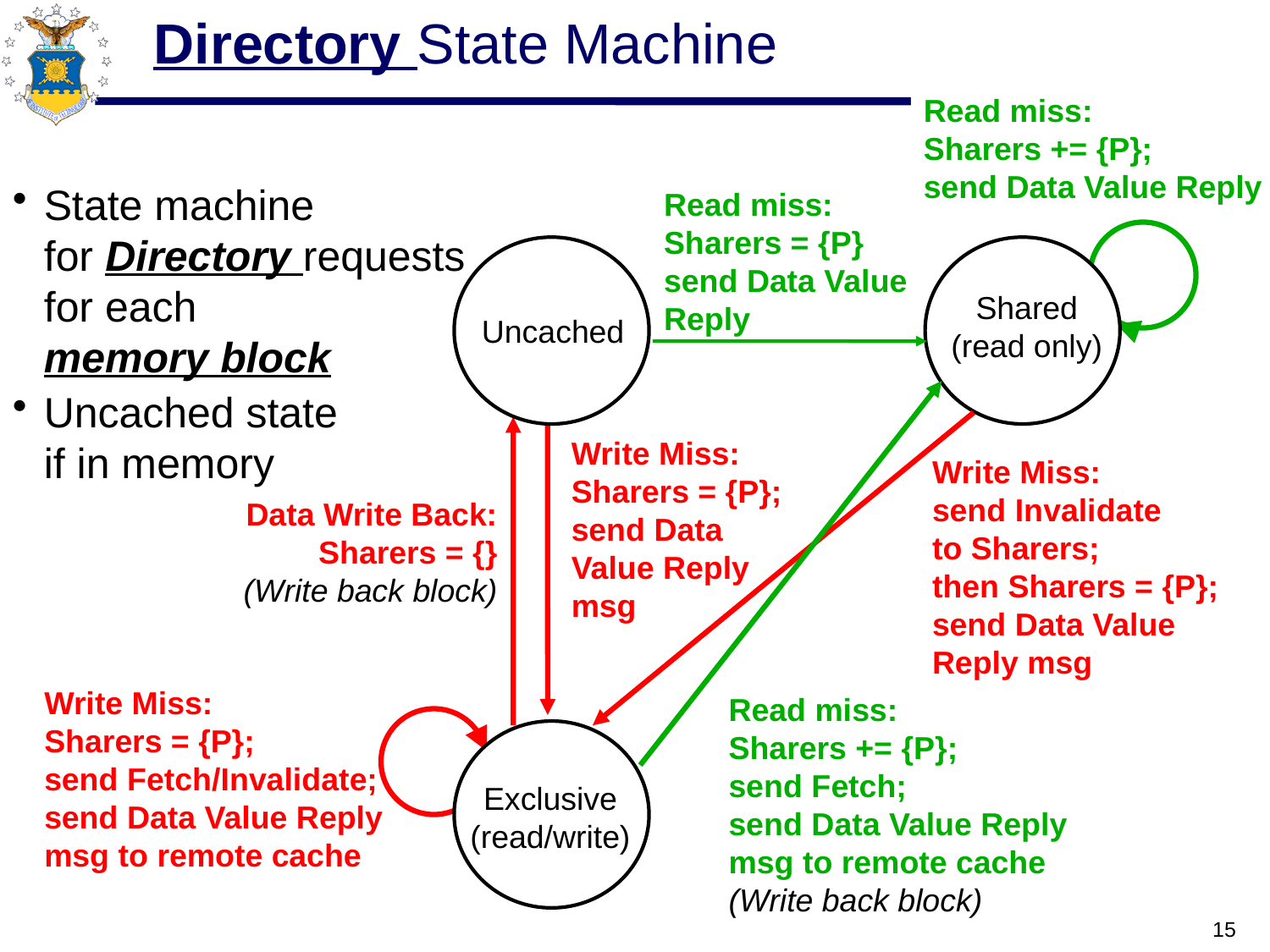

# Directory State Machine
Read miss:
Sharers += {P};
send Data Value Reply
State machine
for Directory requests for each
memory block
Uncached state
if in memory
Read miss:
Sharers = {P}
send Data Value
Reply

Shared
(read only)
Uncached

Write Miss:
Sharers = {P};
send Data
Value Reply
msg
Write Miss:
send Invalidate
to Sharers;
then Sharers = {P};
send Data Value
Reply msg

Data Write Back:
Sharers = {}
(Write back block)
Write Miss:
Sharers = {P};
send Fetch/Invalidate;
send Data Value Reply
msg to remote cache
Read miss:
Sharers += {P};
send Fetch;
send Data Value Reply
msg to remote cache
(Write back block)

Exclusive
(read/write)
15